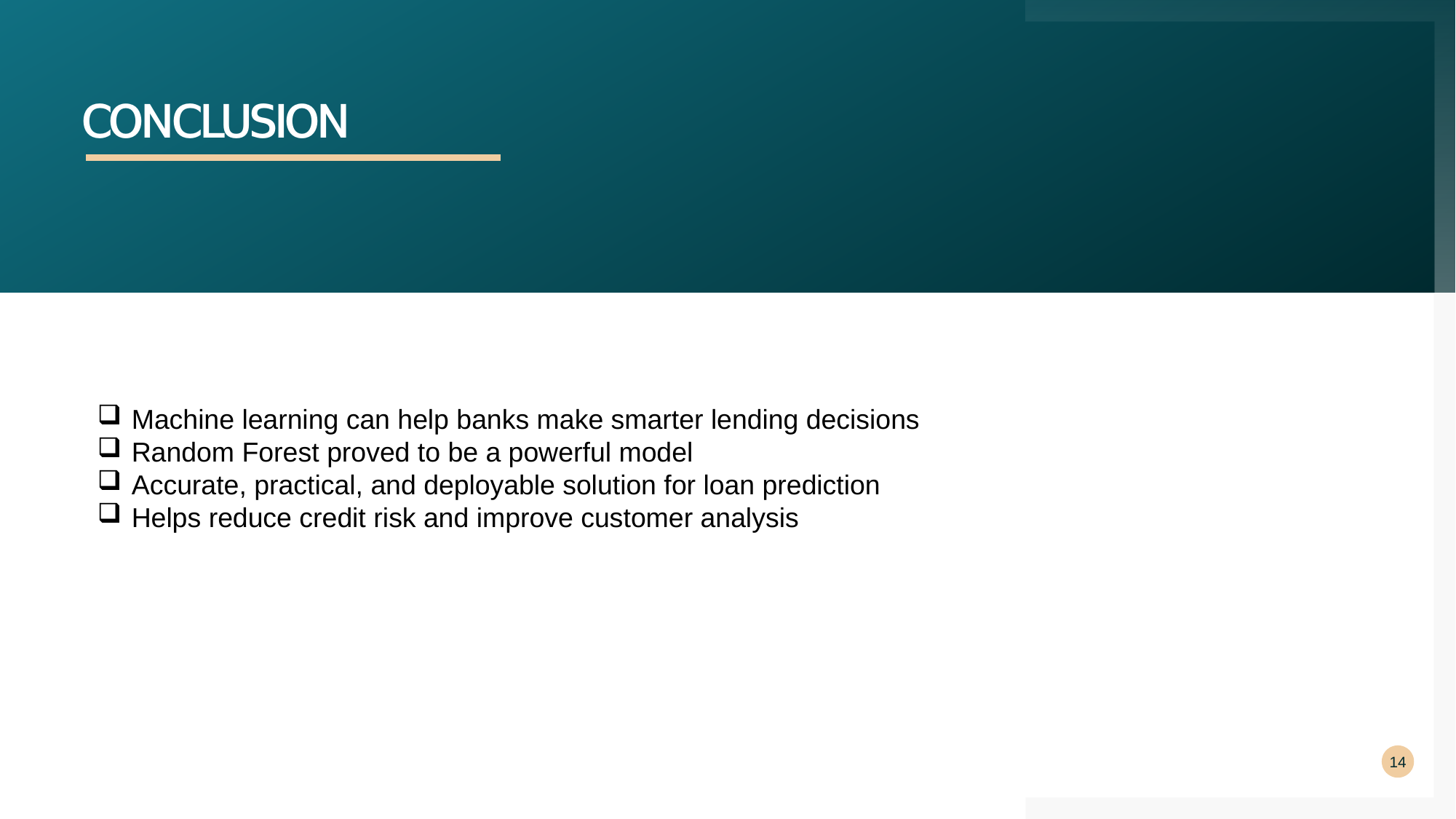

# Conclusion

Machine learning can help banks make smarter lending decisions
Random Forest proved to be a powerful model
Accurate, practical, and deployable solution for loan prediction
Helps reduce credit risk and improve customer analysis
14